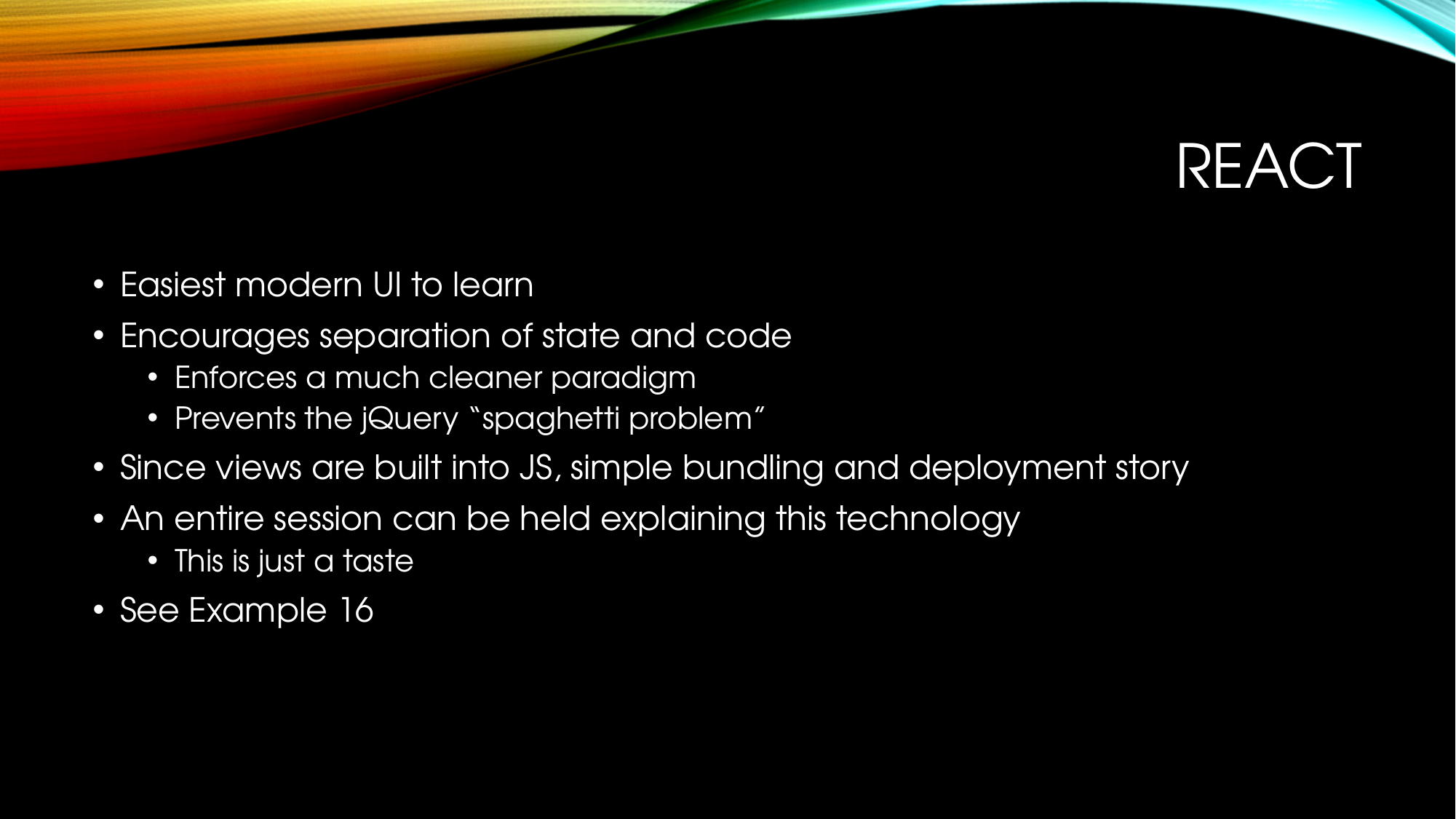

# React
Easiest modern UI to learn
Encourages separation of state and code
Enforces a much cleaner paradigm
Prevents the jQuery “spaghetti problem”
Since views are built into JS, simple bundling and deployment story
An entire session can be held explaining this technology
This is just a taste
See Example 16